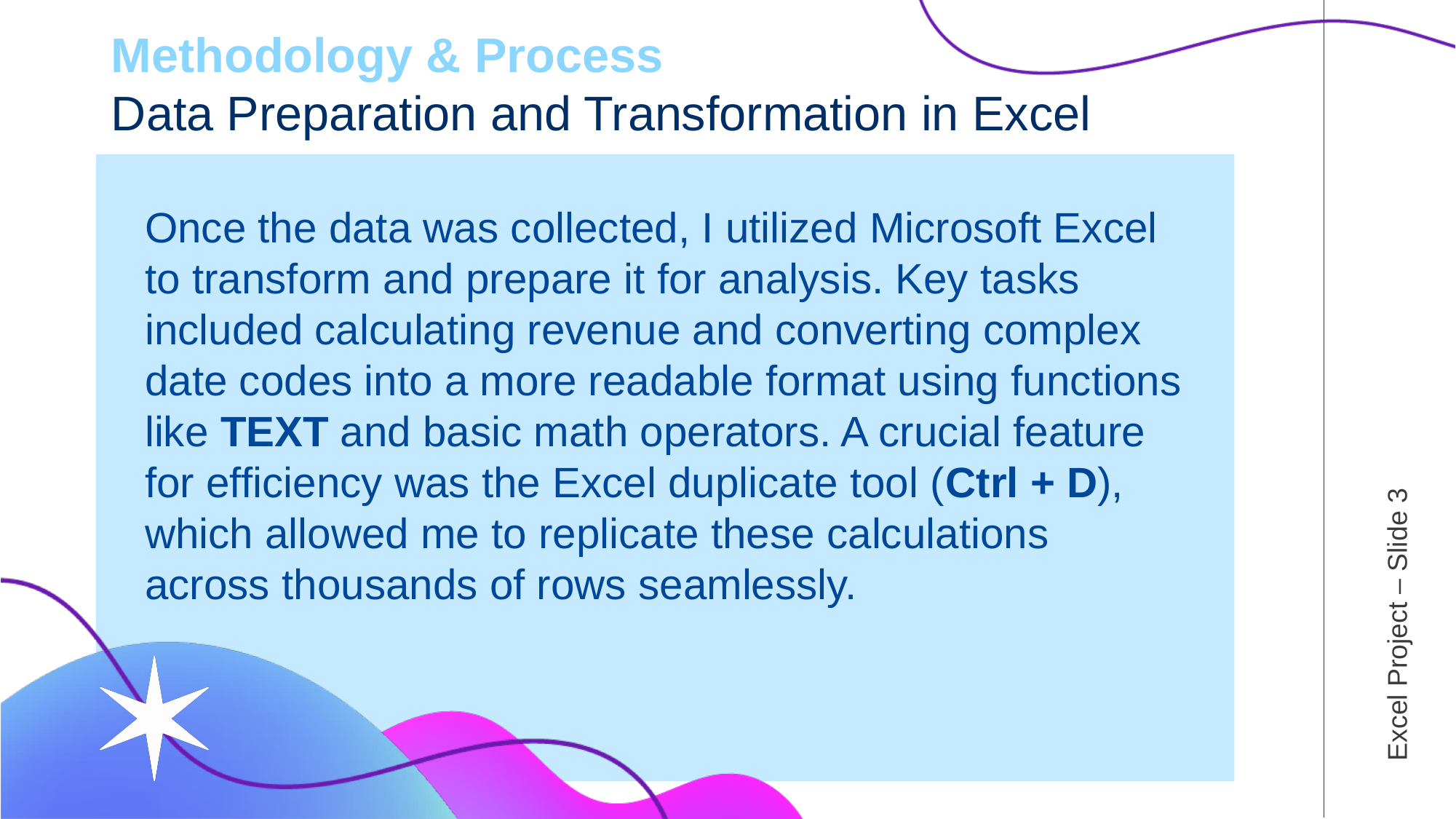

# Methodology & Process Data Preparation and Transformation in Excel
Once the data was collected, I utilized Microsoft Excel to transform and prepare it for analysis. Key tasks included calculating revenue and converting complex date codes into a more readable format using functions like TEXT and basic math operators. A crucial feature for efficiency was the Excel duplicate tool (Ctrl + D), which allowed me to replicate these calculations across thousands of rows seamlessly.
Excel Project – Slide 3